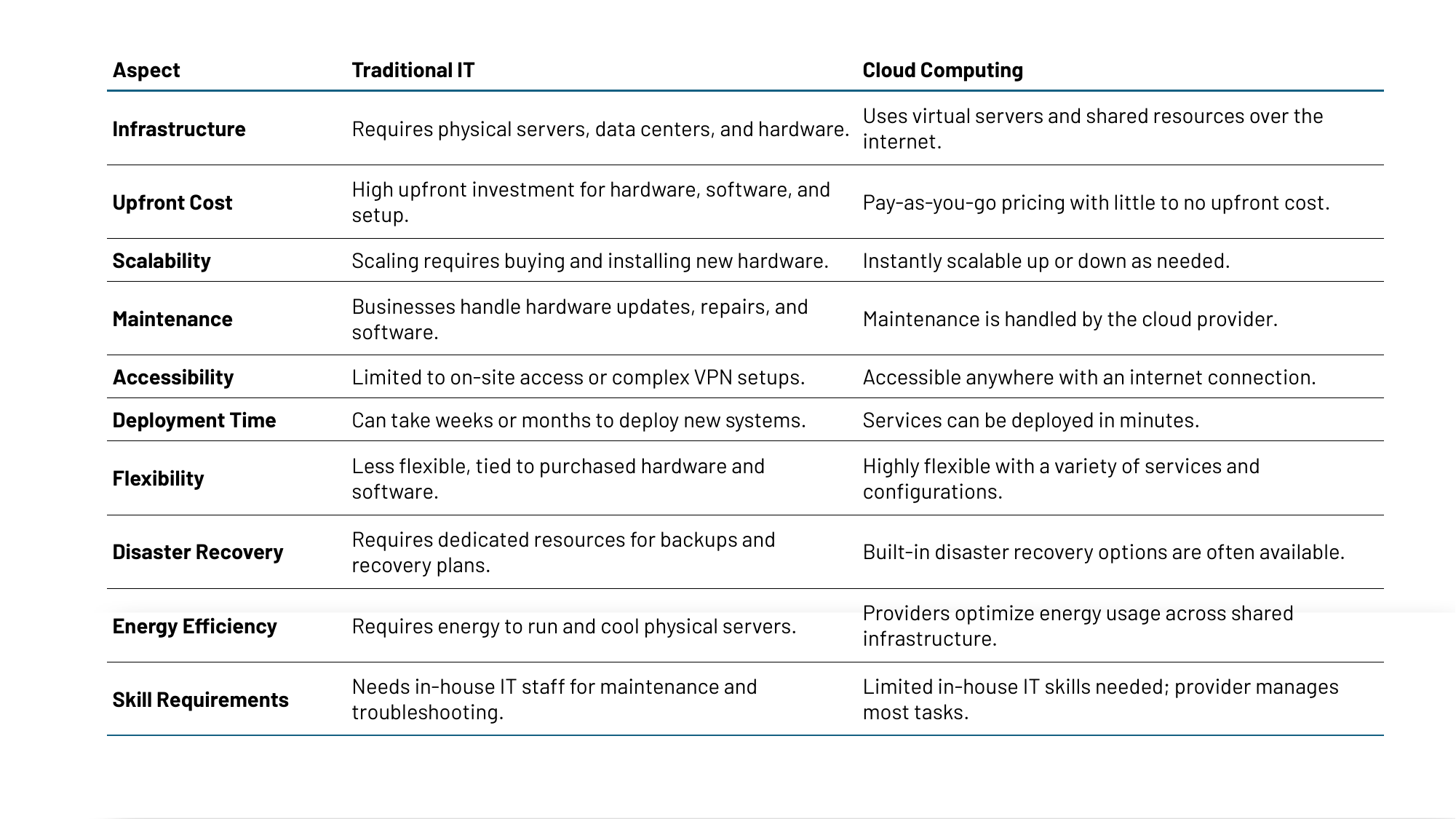

| Aspect | Traditional IT | Cloud Computing |
| --- | --- | --- |
| Infrastructure | Requires physical servers, data centers, and hardware. | Uses virtual servers and shared resources over the internet. |
| Upfront Cost | High upfront investment for hardware, software, and setup. | Pay-as-you-go pricing with little to no upfront cost. |
| Scalability | Scaling requires buying and installing new hardware. | Instantly scalable up or down as needed. |
| Maintenance | Businesses handle hardware updates, repairs, and software. | Maintenance is handled by the cloud provider. |
| Accessibility | Limited to on-site access or complex VPN setups. | Accessible anywhere with an internet connection. |
| Deployment Time | Can take weeks or months to deploy new systems. | Services can be deployed in minutes. |
| Flexibility | Less flexible, tied to purchased hardware and software. | Highly flexible with a variety of services and configurations. |
| Disaster Recovery | Requires dedicated resources for backups and recovery plans. | Built-in disaster recovery options are often available. |
| Energy Efficiency | Requires energy to run and cool physical servers. | Providers optimize energy usage across shared infrastructure. |
| Skill Requirements | Needs in-house IT staff for maintenance and troubleshooting. | Limited in-house IT skills needed; provider manages most tasks. |